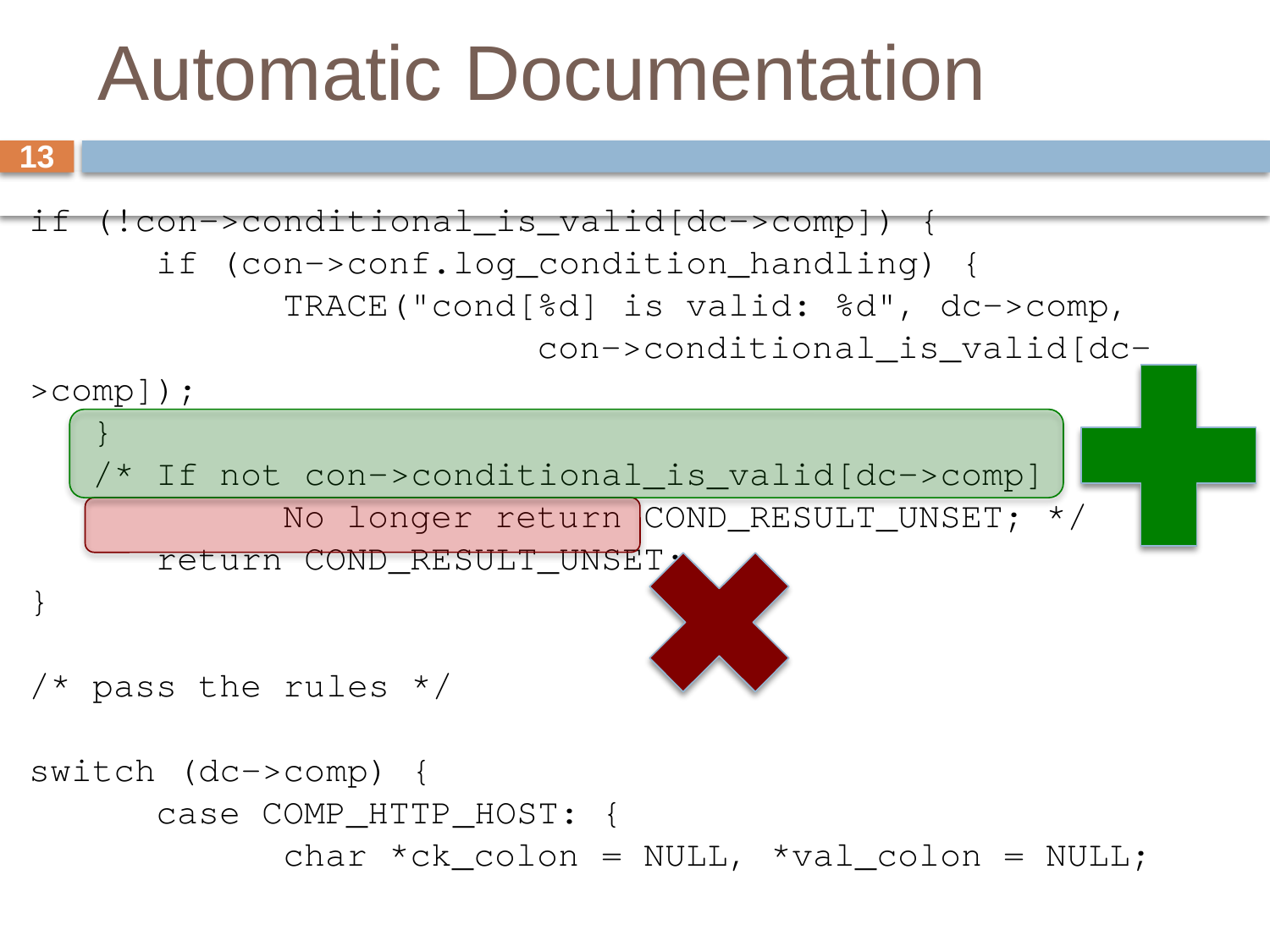

# Automatic Documentation
13
if (!con->conditional_is_valid[dc->comp]) {
	if (con->conf.log_condition_handling) {
		TRACE("cond[%d] is valid: %d", dc->comp,
				con->conditional_is_valid[dc->comp]);
   }
   /* If not con->conditional_is_valid[dc->comp]
		No longer return COND_RESULT_UNSET; */
	return COND_RESULT_UNSET;
}

/* pass the rules */

switch (dc->comp) {
	case COMP_HTTP_HOST: {
		char *ck_colon = NULL, *val_colon = NULL;